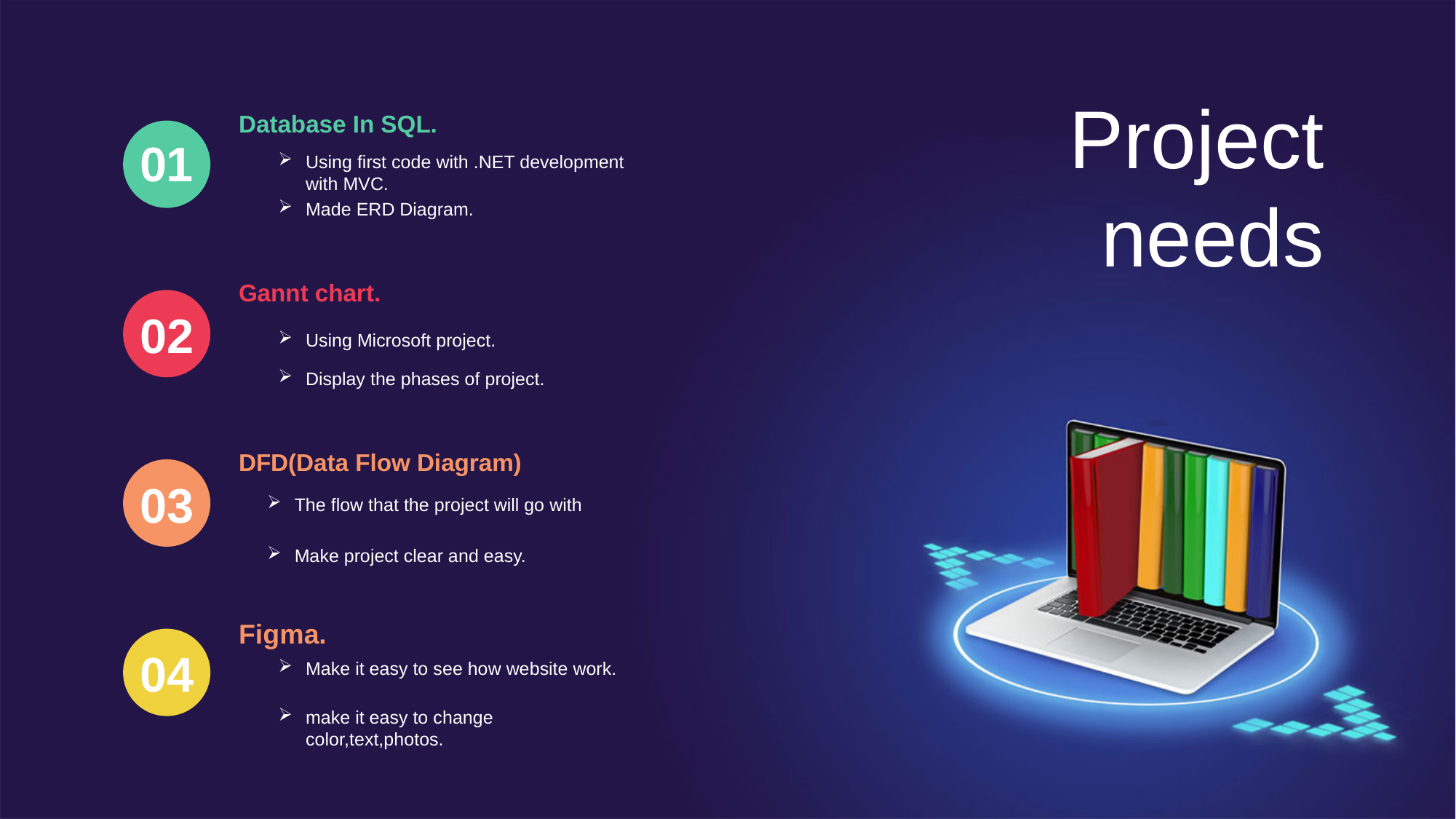

Project needs
Database In SQL.
Using first code with .NET development with MVC.
Made ERD Diagram.

01
Gannt chart.
Using Microsoft project.
Display the phases of project.

02
DFD(Data Flow Diagram)
The flow that the project will go with
Make project clear and easy.

03
Figma.

Make it easy to see how website work.
make it easy to change color,text,photos.

04